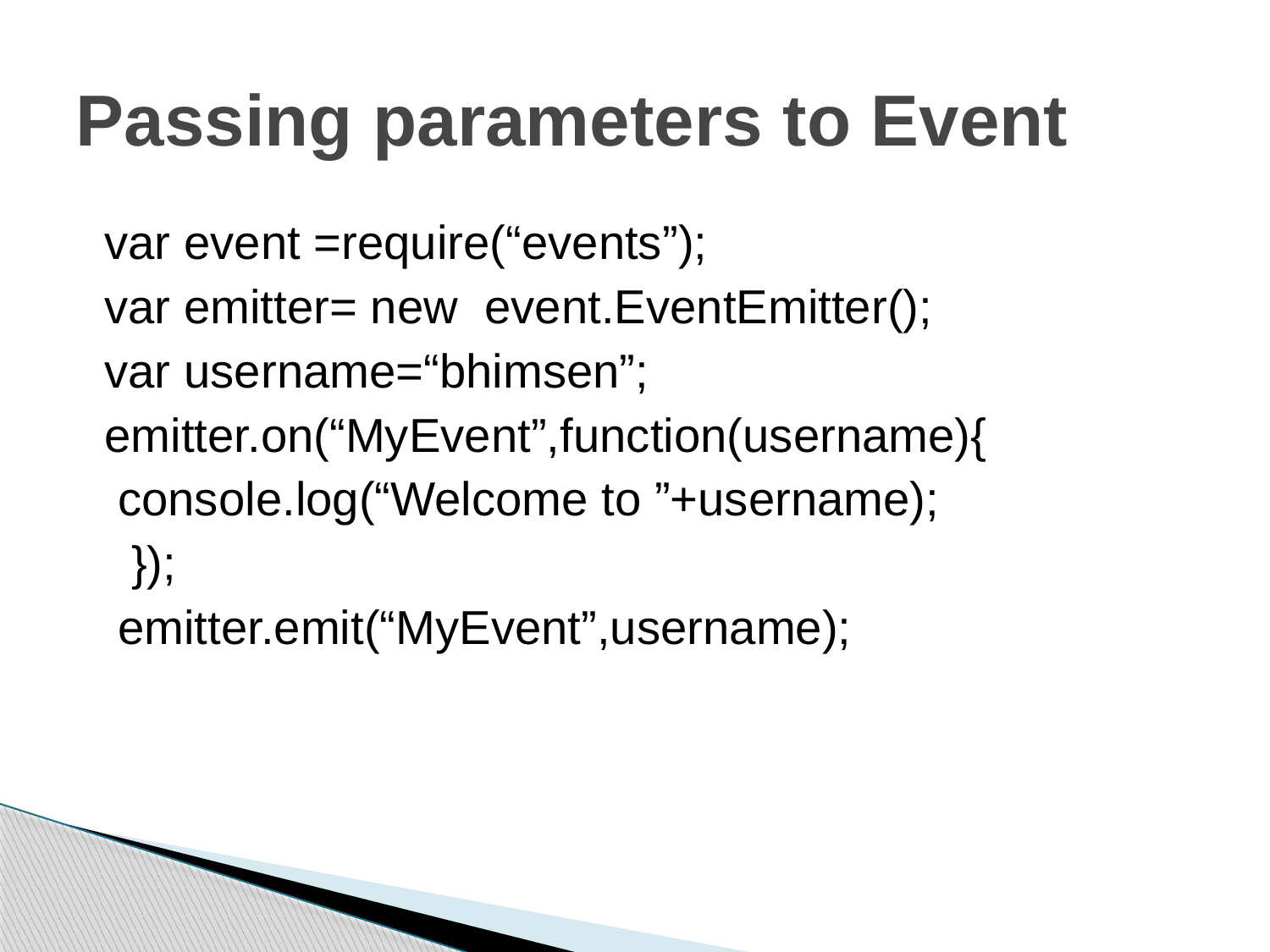

# Passing parameters to Event
 var event =require(“events”);
 var emitter= new  event.EventEmitter();
 var username=“bhimsen”;
 emitter.on(“MyEvent”,function(username){
  console.log(“Welcome to ”+username);
   });
  emitter.emit(“MyEvent”,username);